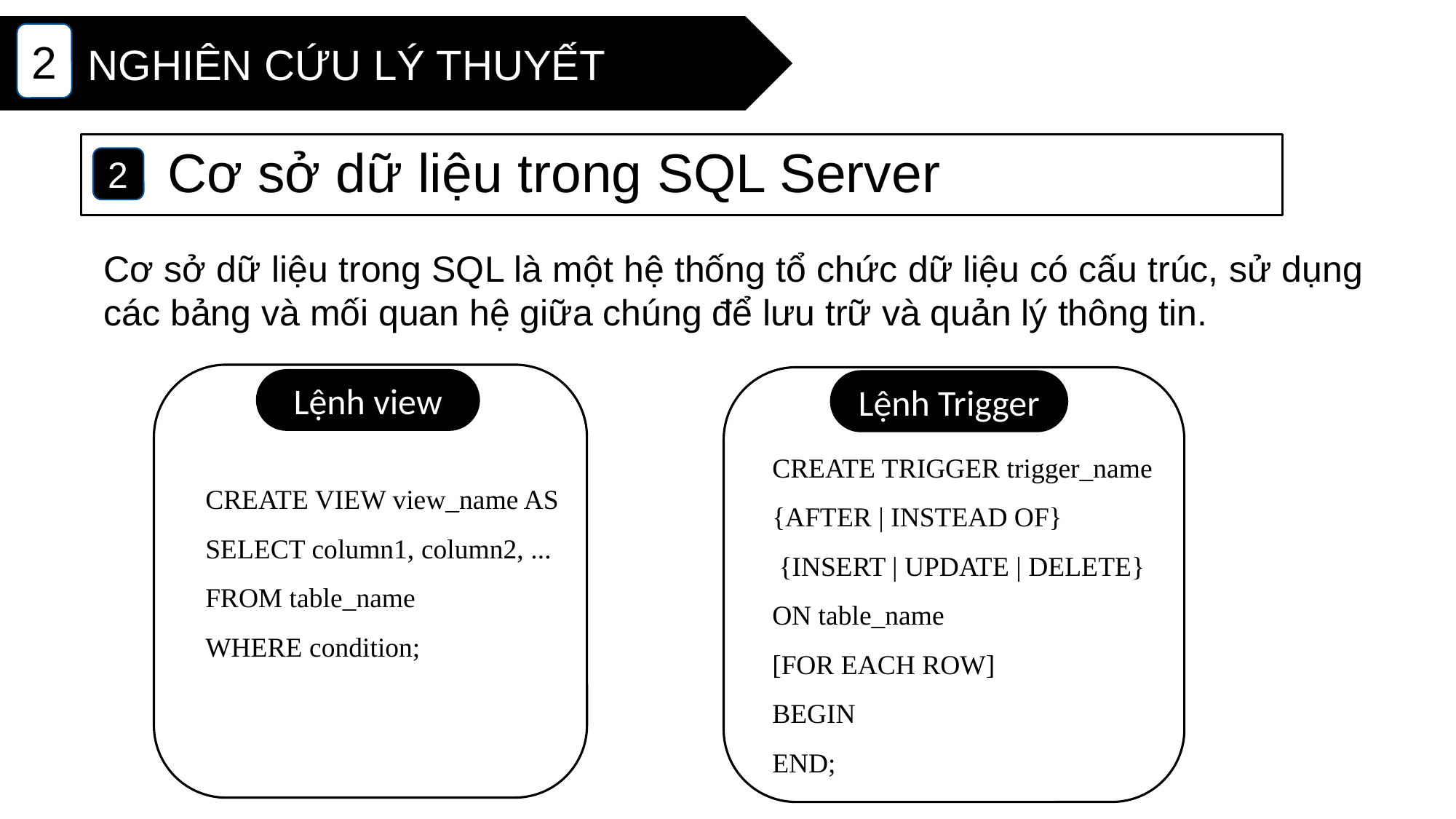

NGHIÊN CỨU LÝ THUYẾT
2
     Cơ sở dữ liệu trong SQL Server
2
Cơ sở dữ liệu trong SQL là một hệ thống tổ chức dữ liệu có cấu trúc, sử dụng các bảng và mối quan hệ giữa chúng để lưu trữ và quản lý thông tin.
v
Lệnh view
CREATE VIEW view_name AS
SELECT column1, column2, ...
FROM table_name
WHERE condition;

v
Lệnh Trigger
CREATE TRIGGER trigger_name
{AFTER | INSTEAD OF}
 {INSERT | UPDATE | DELETE}
ON table_name
[FOR EACH ROW]
BEGIN
END;